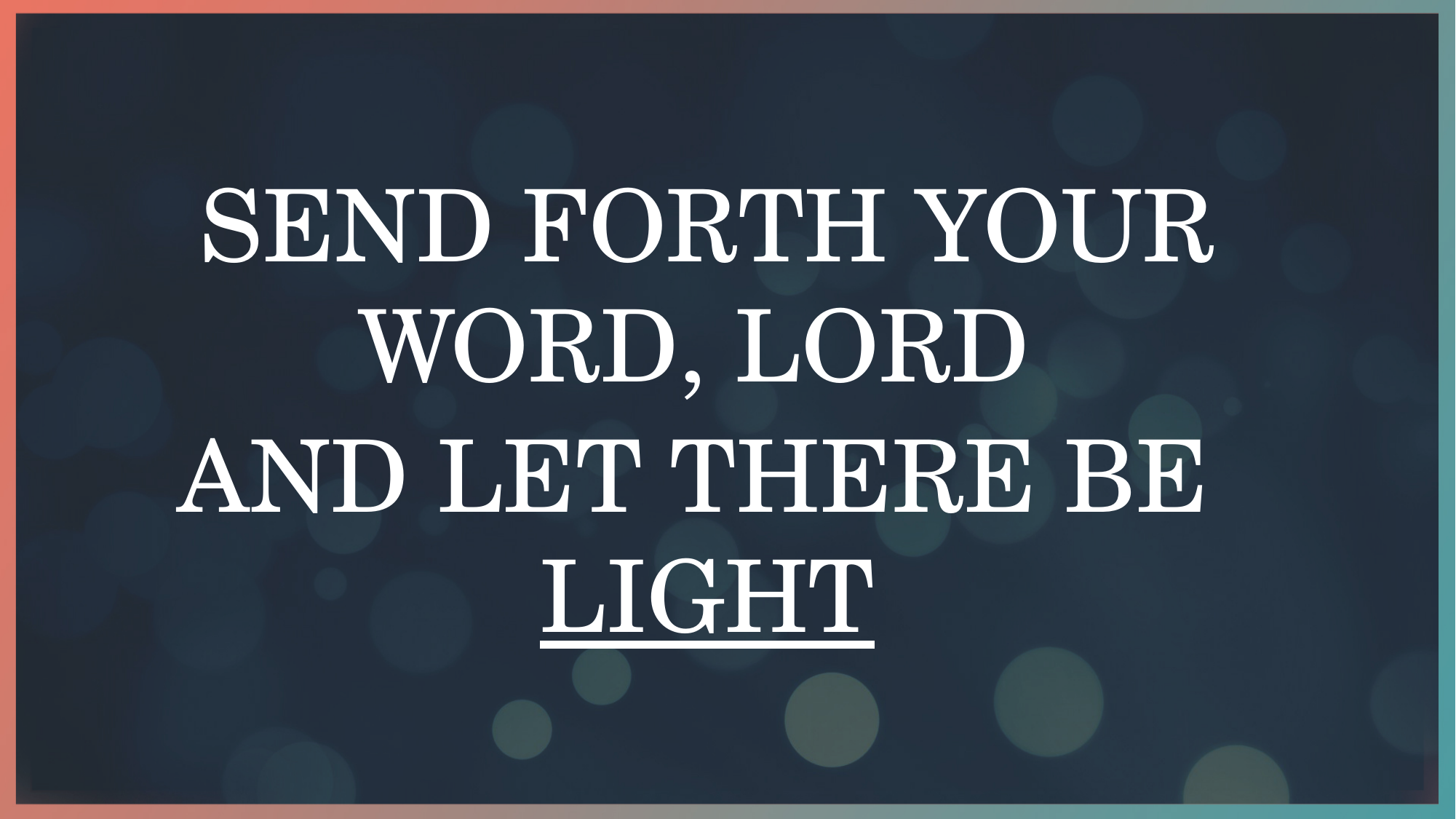

SEND FORTH YOUR WORD, LORD
AND LET THERE BE LIGHT